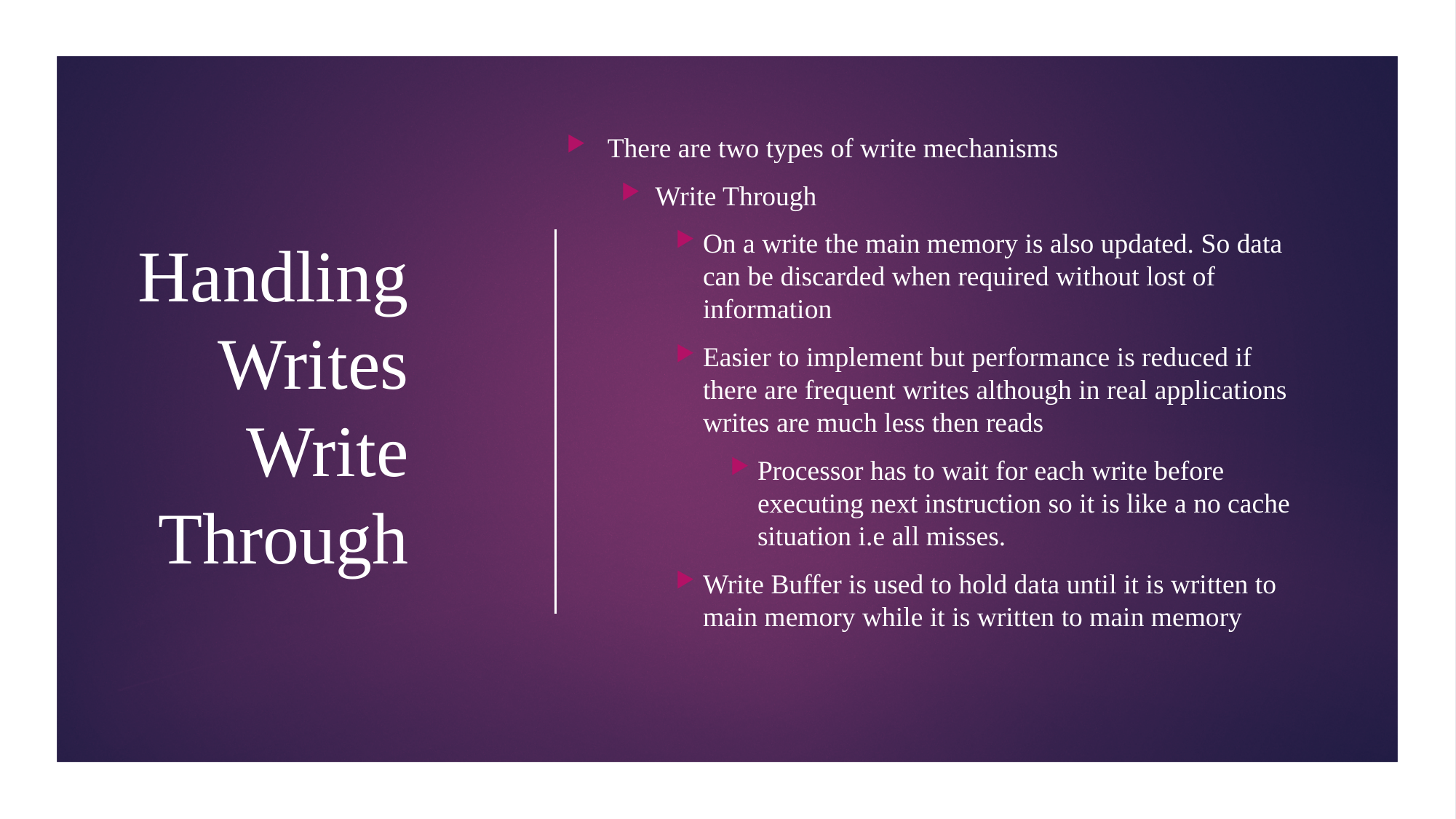

30
There are two types of write mechanisms
Write Through
On a write the main memory is also updated. So data can be discarded when required without lost of information
Easier to implement but performance is reduced if there are frequent writes although in real applications writes are much less then reads
Processor has to wait for each write before executing next instruction so it is like a no cache situation i.e all misses.
Write Buffer is used to hold data until it is written to main memory while it is written to main memory

# Handling Writes Write Through